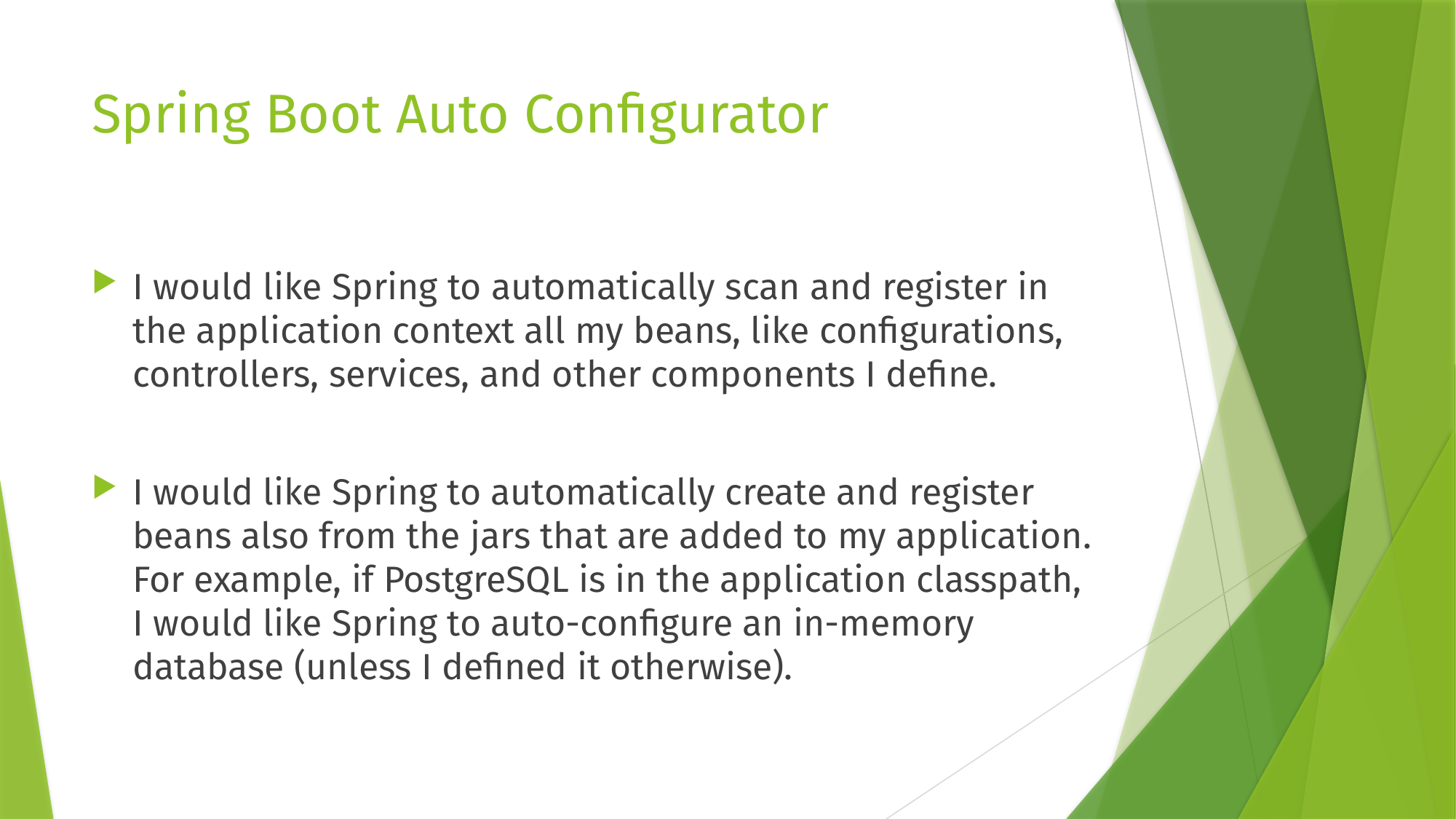

# Spring Boot Auto Configurator
I would like Spring to automatically scan and register in the application context all my beans, like configurations, controllers, services, and other components I define.

I would like Spring to automatically create and register beans also from the jars that are added to my application. For example, if PostgreSQL is in the application classpath, I would like Spring to auto-configure an in-memory database (unless I defined it otherwise).